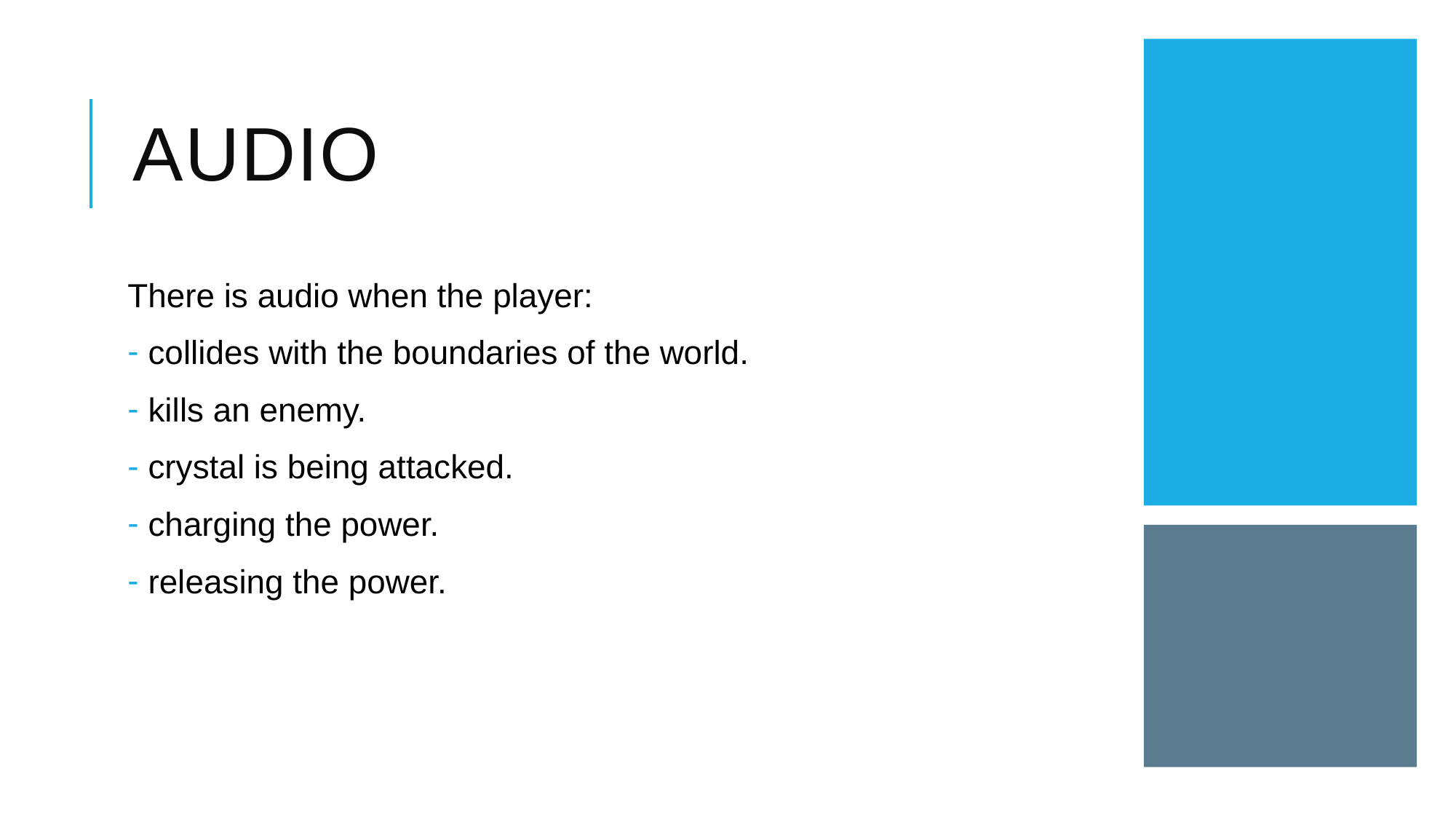

# Audio
There is audio when the player:
 collides with the boundaries of the world.
 kills an enemy.
 crystal is being attacked.
 charging the power.
 releasing the power.